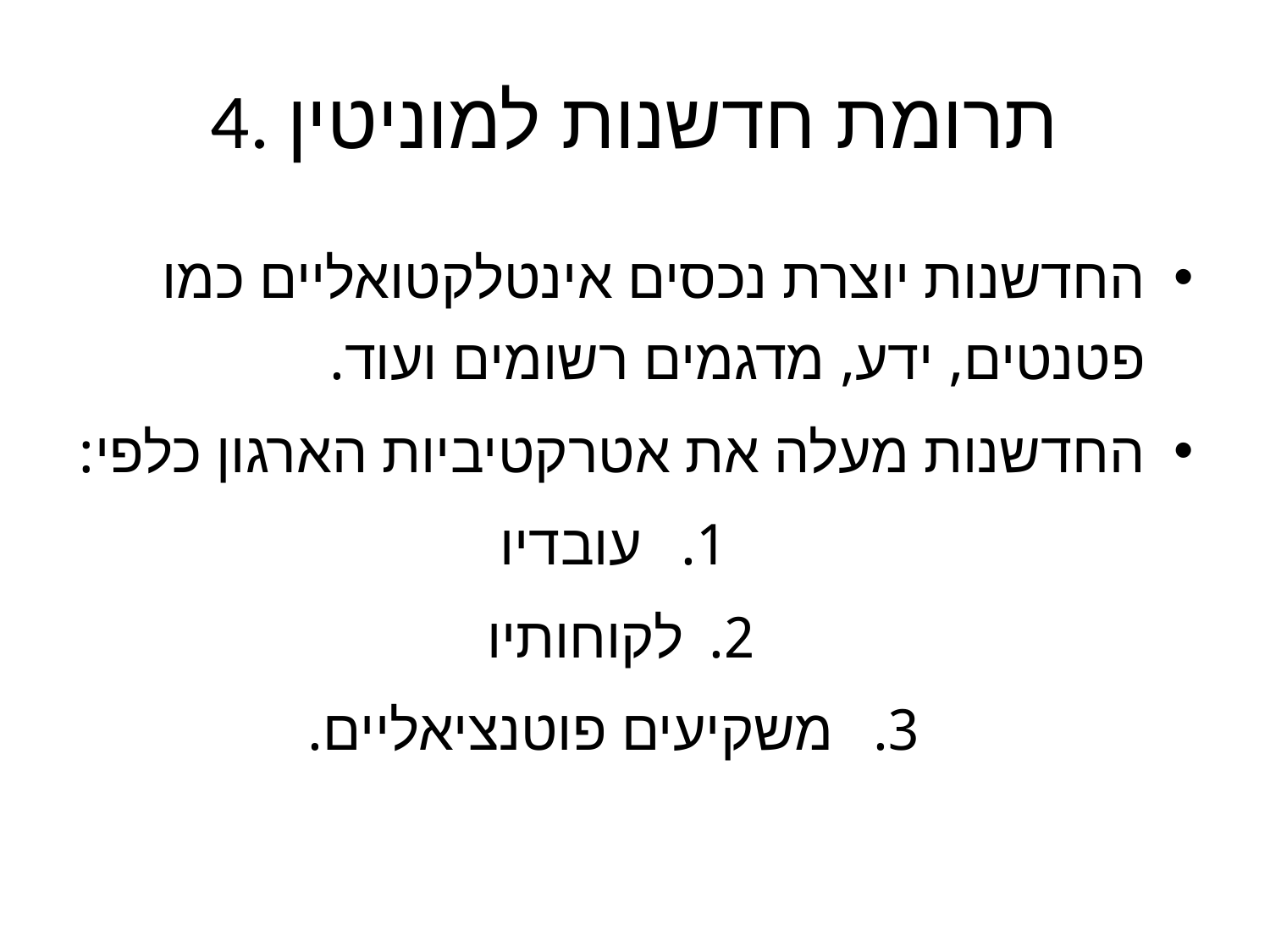

# 4. תרומת חדשנות למוניטין
החדשנות יוצרת נכסים אינטלקטואליים כמו פטנטים, ידע, מדגמים רשומים ועוד.
החדשנות מעלה את אטרקטיביות הארגון כלפי:
 עובדיו
לקוחותיו
 משקיעים פוטנציאליים.